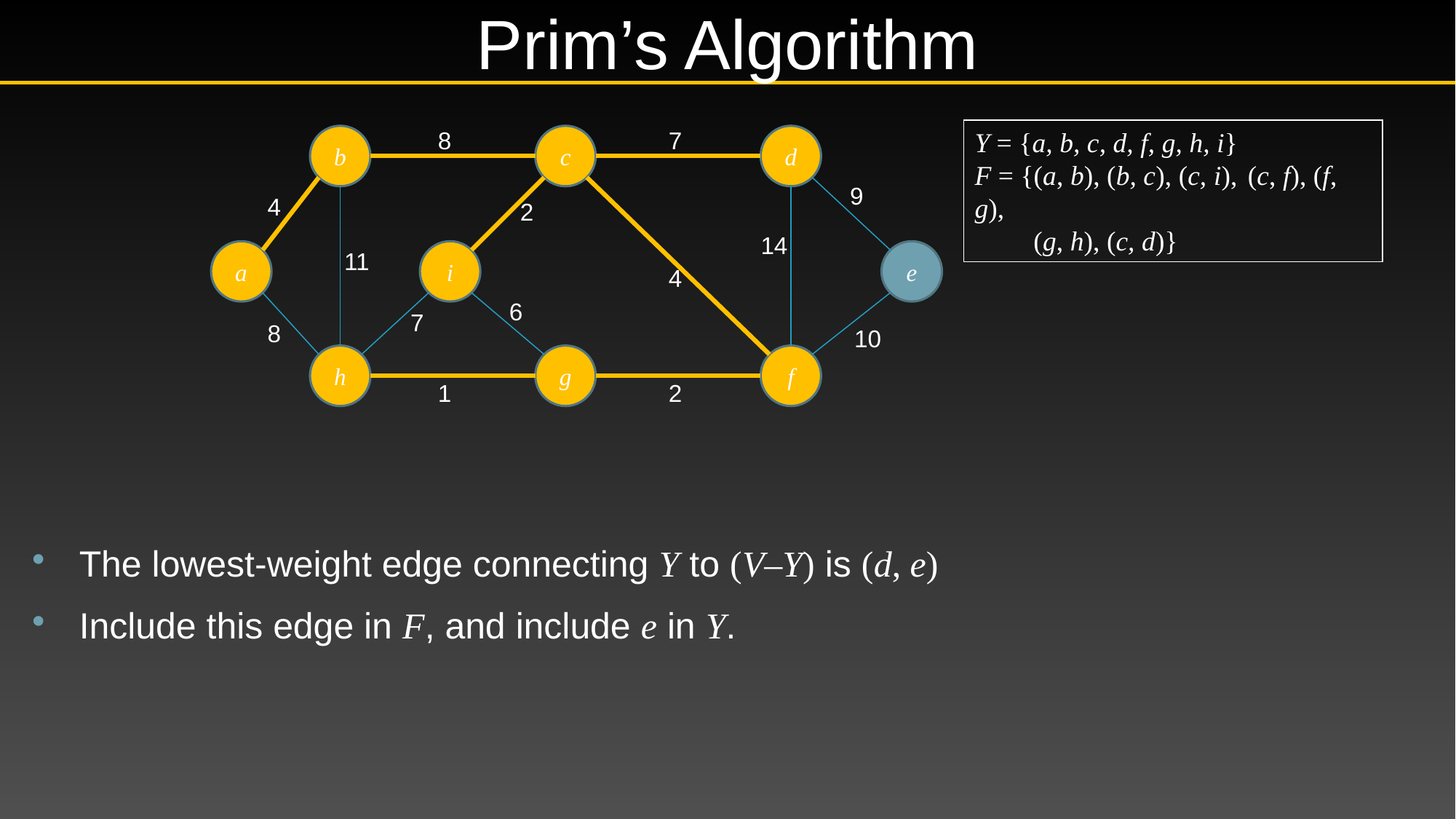

# Prim’s Algorithm
7
8
b
c
d
9
4
2
14
11
a
i
e
4
6
7
8
10
h
g
f
2
1
Y = {a, b, c, d, f, g, h, i}
F = {(a, b), (b, c), (c, i),  (c, f), (f, g),
         (g, h), (c, d)}
The lowest-weight edge connecting Y to (V–Y) is (d, e)
Include this edge in F, and include e in Y.